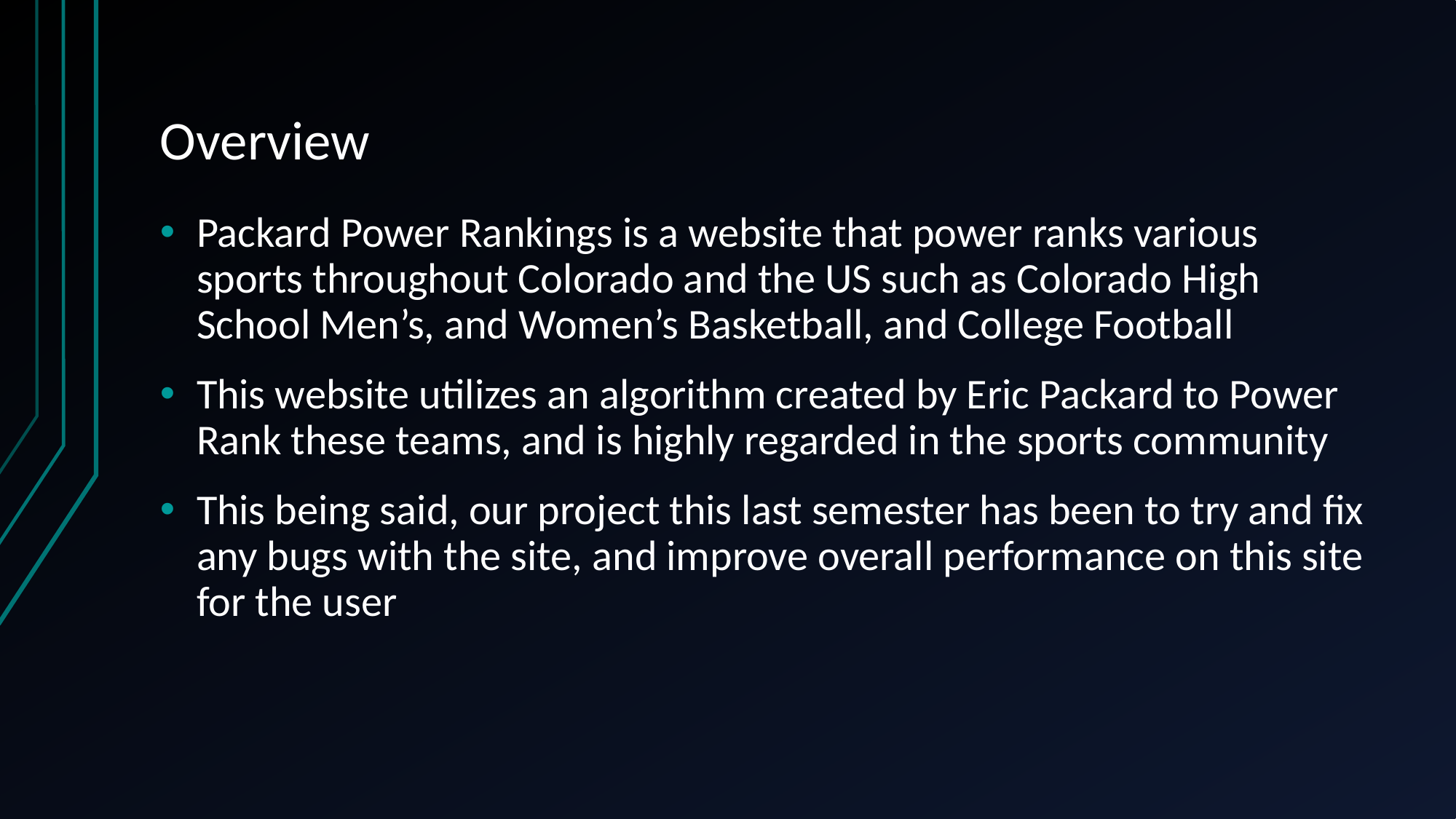

# Overview
Packard Power Rankings is a website that power ranks various sports throughout Colorado and the US such as Colorado High School Men’s, and Women’s Basketball, and College Football
This website utilizes an algorithm created by Eric Packard to Power Rank these teams, and is highly regarded in the sports community
This being said, our project this last semester has been to try and fix any bugs with the site, and improve overall performance on this site for the user